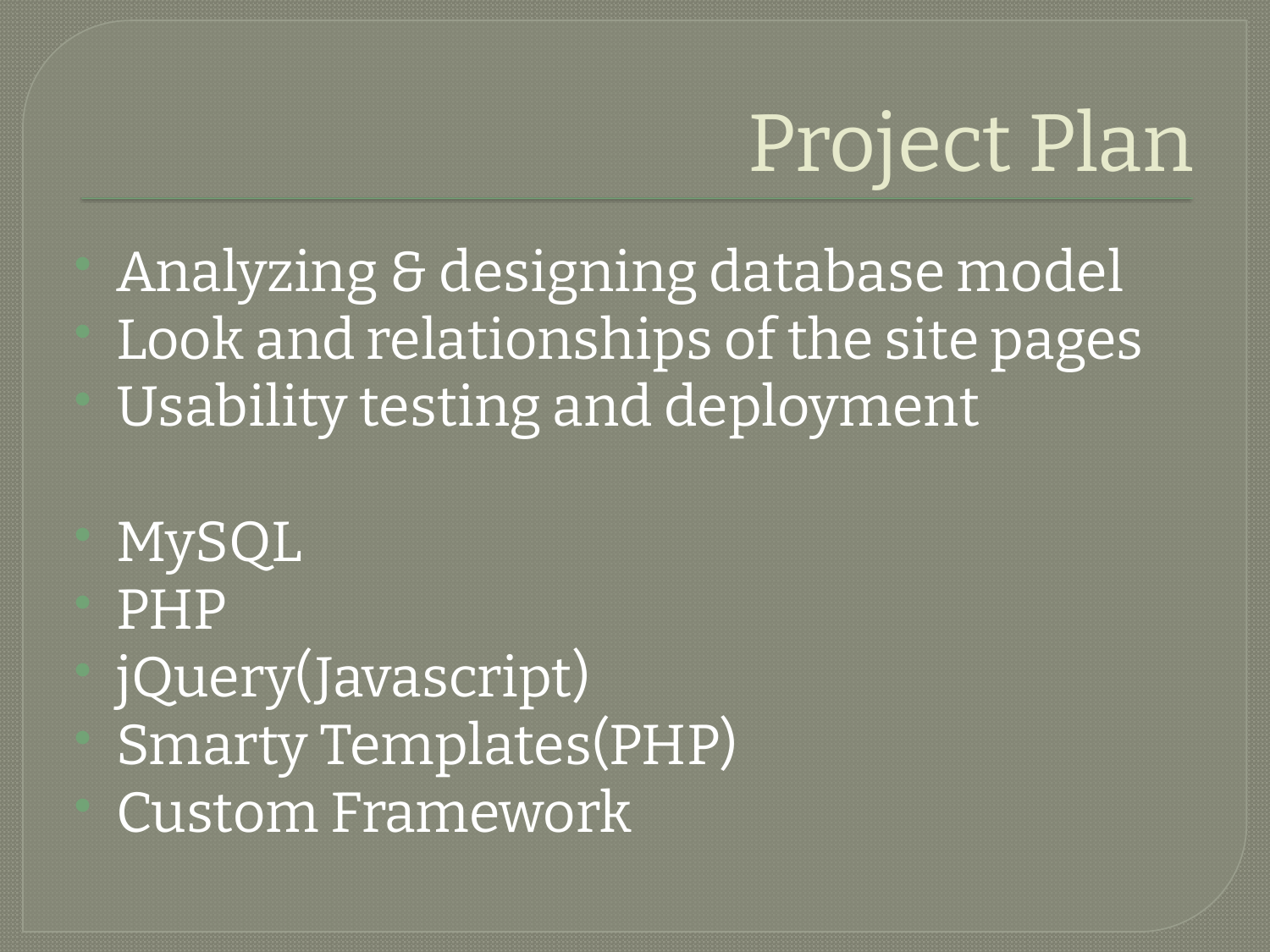

# Project Plan
Analyzing & designing database model
Look and relationships of the site pages
Usability testing and deployment

MySQL
PHP
jQuery(Javascript)
Smarty Templates(PHP)
Custom Framework